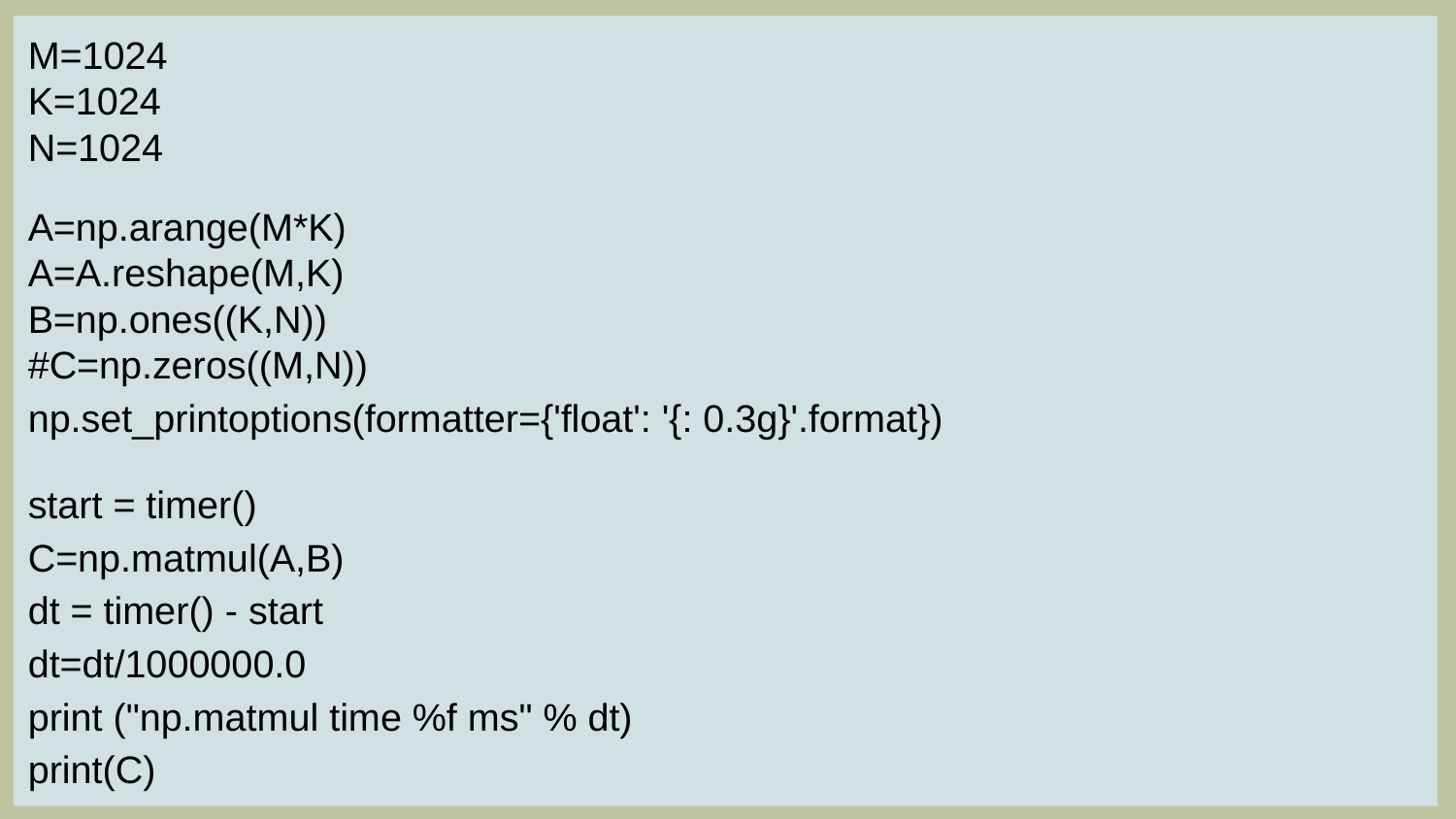

M=1024
K=1024
N=1024

A=np.arange(M*K)
A=A.reshape(M,K)
B=np.ones((K,N))
#C=np.zeros((M,N))
np.set_printoptions(formatter={'float': '{: 0.3g}'.format})

start = timer()
C=np.matmul(A,B)
dt = timer() - start
dt=dt/1000000.0
print ("np.matmul time %f ms" % dt)
print(C)